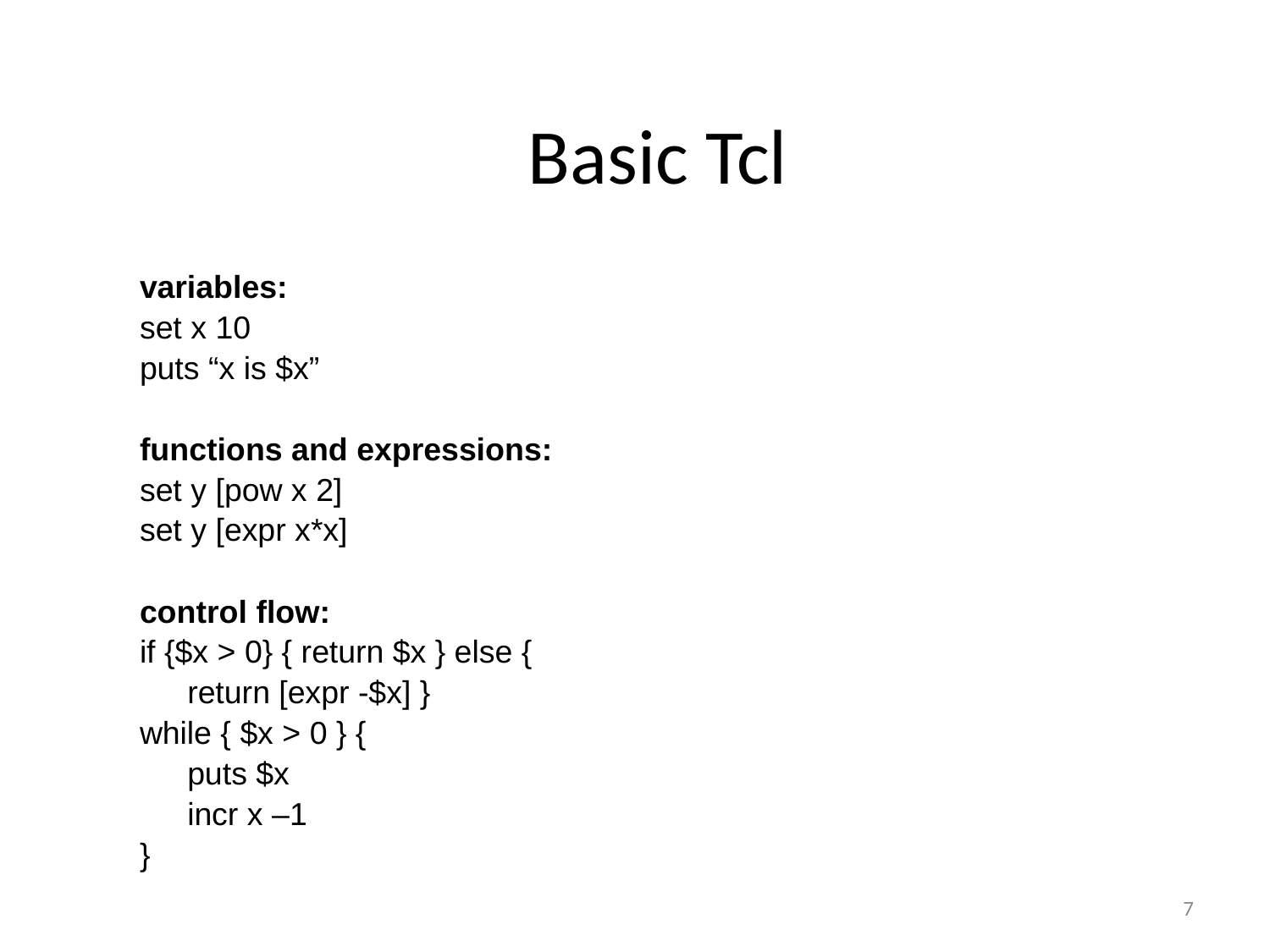

# Basic Tcl
variables:
set x 10
puts “x is $x”

functions and expressions:
set y [pow x 2]
set y [expr x*x]

control flow:
if {$x > 0} { return $x } else {
	return [expr -$x] }
while { $x > 0 } {
	puts $x
	incr x –1
}
7